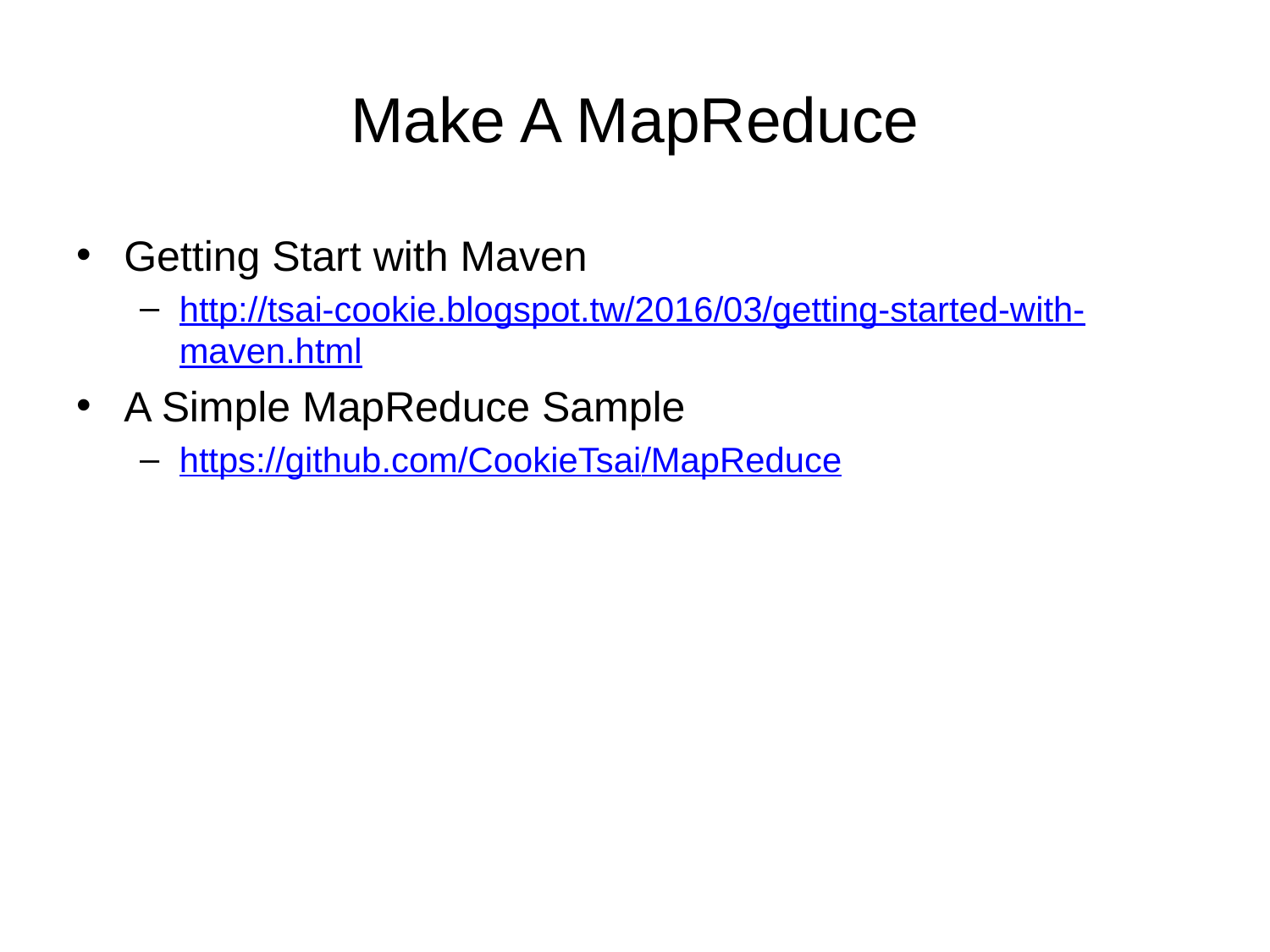

# Make A MapReduce
Getting Start with Maven
http://tsai-cookie.blogspot.tw/2016/03/getting-started-with-maven.html
A Simple MapReduce Sample
https://github.com/CookieTsai/MapReduce